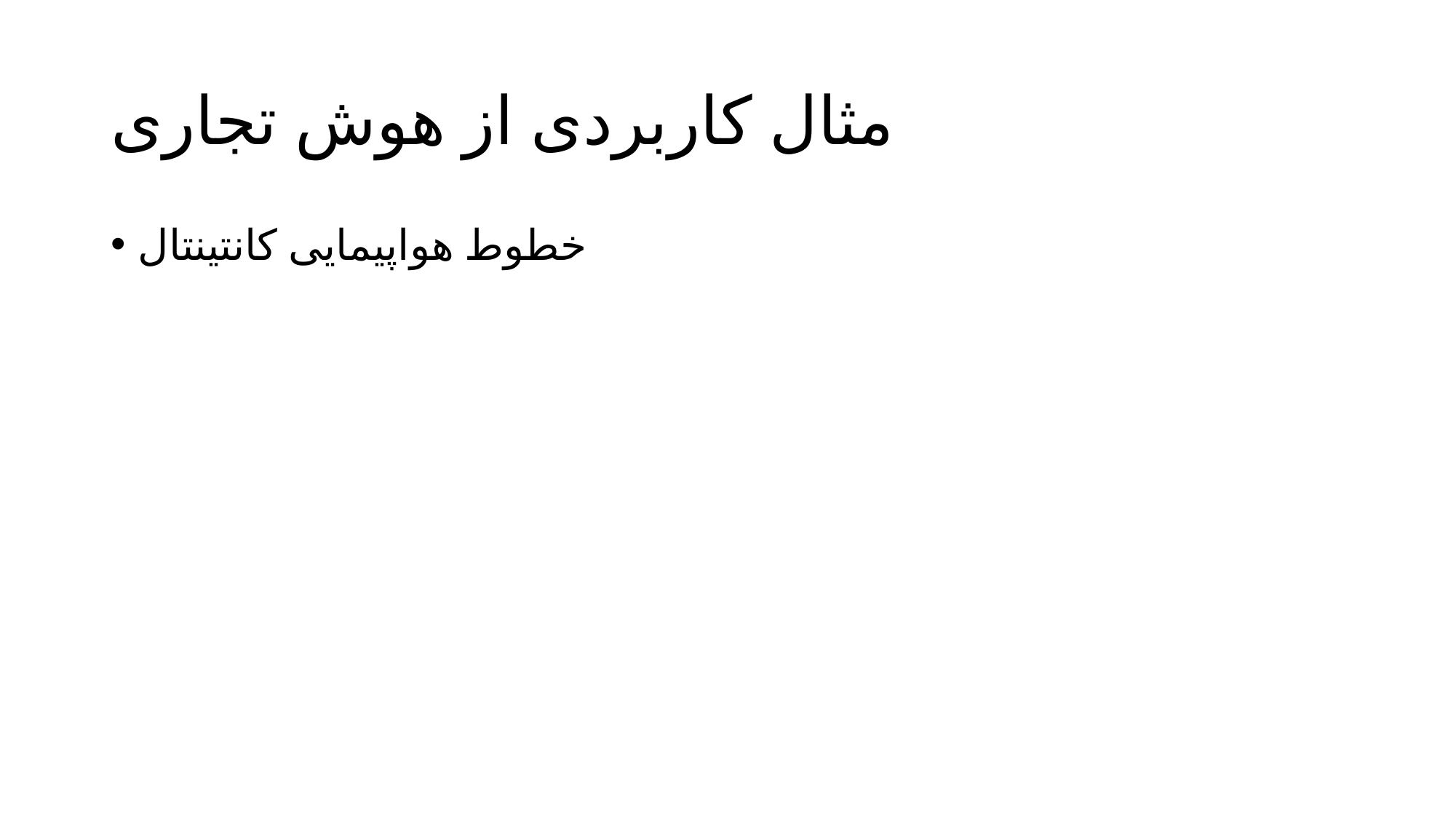

# مثال کاربردی از هوش تجاری
خطوط هواپیمایی کانتینتال